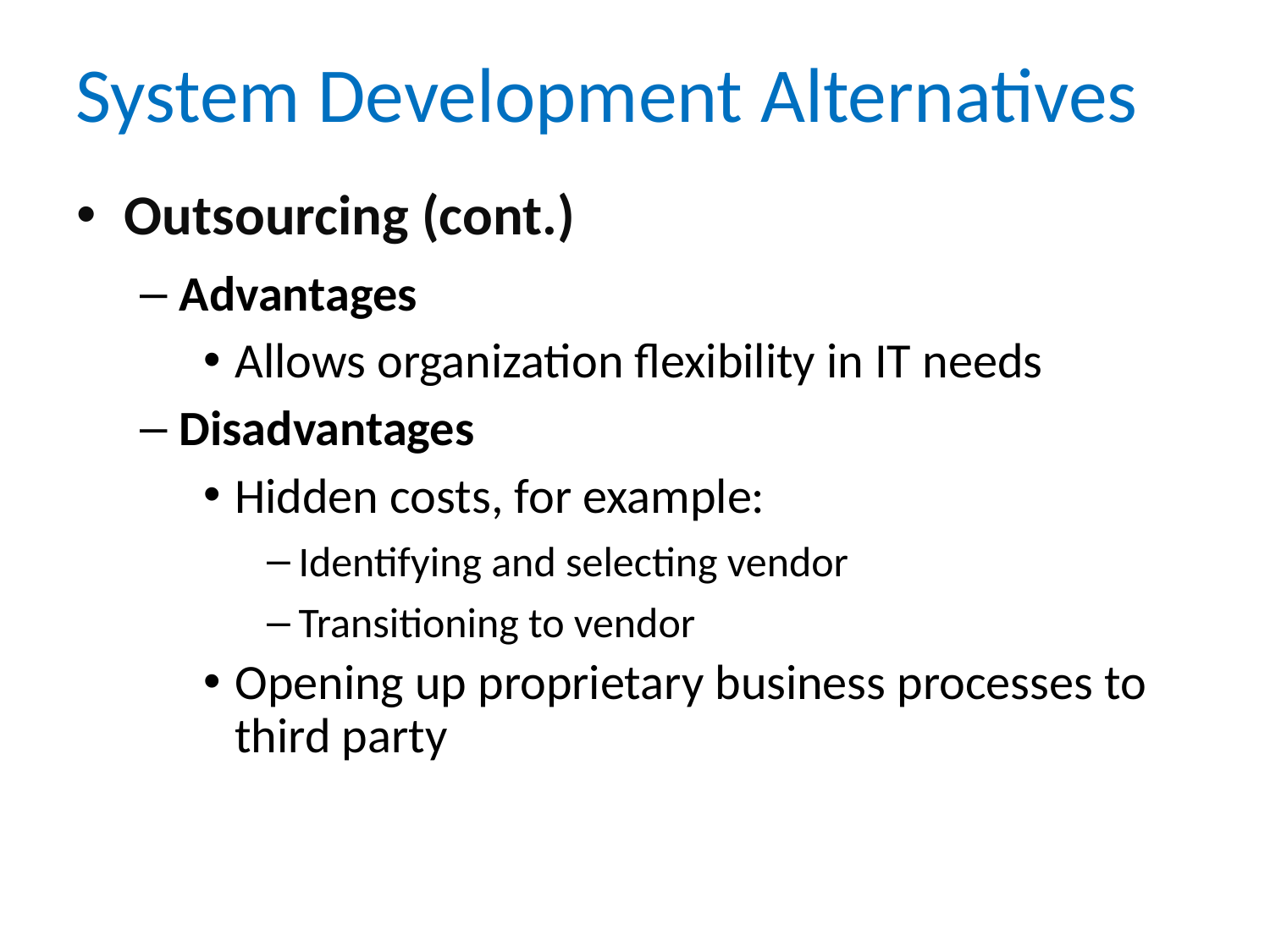

System Development Alternatives
Outsourcing (cont.)
Advantages
Allows organization flexibility in IT needs
Disadvantages
Hidden costs, for example:
Identifying and selecting vendor
Transitioning to vendor
Opening up proprietary business processes to third party